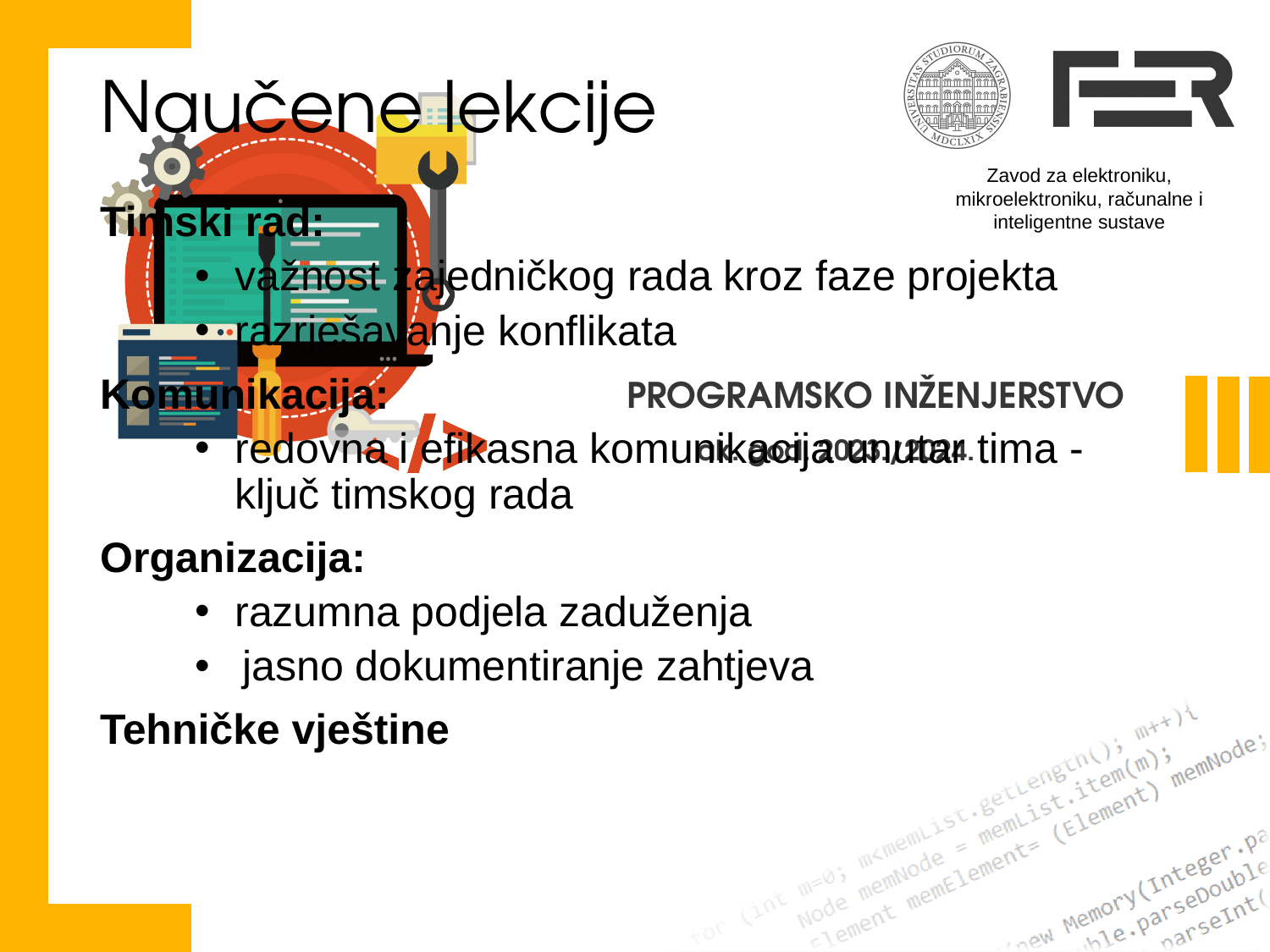

# Naučene lekcije
Timski rad:
važnost zajedničkog rada kroz faze projekta
razrješavanje konflikata
Komunikacija:
redovna i efikasna komunikacija unutar tima - ključ timskog rada
Organizacija:
razumna podjela zaduženja
jasno dokumentiranje zahtjeva
Tehničke vještine